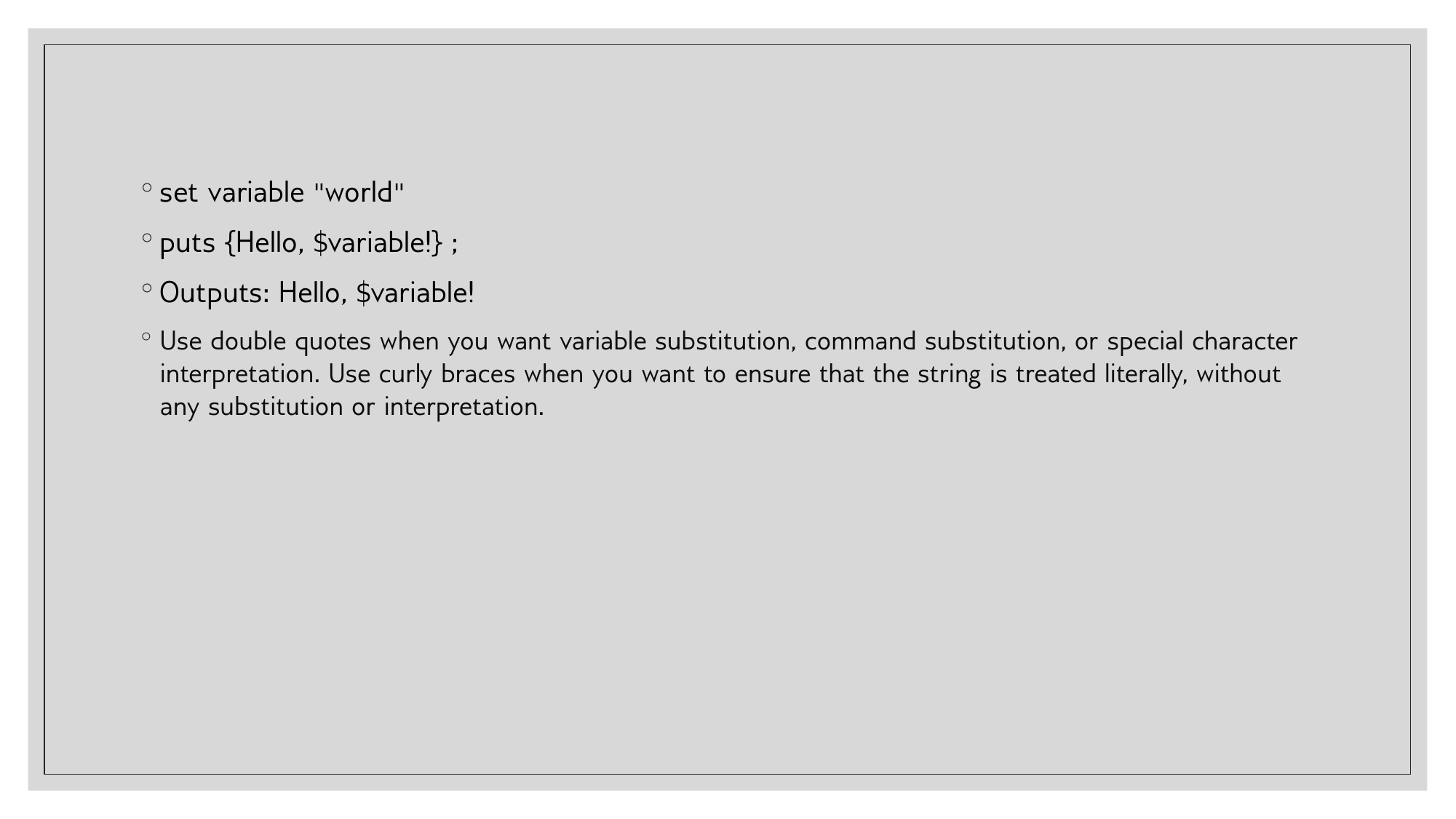

set variable "world"
puts {Hello, $variable!} ;
Outputs: Hello, $variable!
Use double quotes when you want variable substitution, command substitution, or special character interpretation. Use curly braces when you want to ensure that the string is treated literally, without any substitution or interpretation.